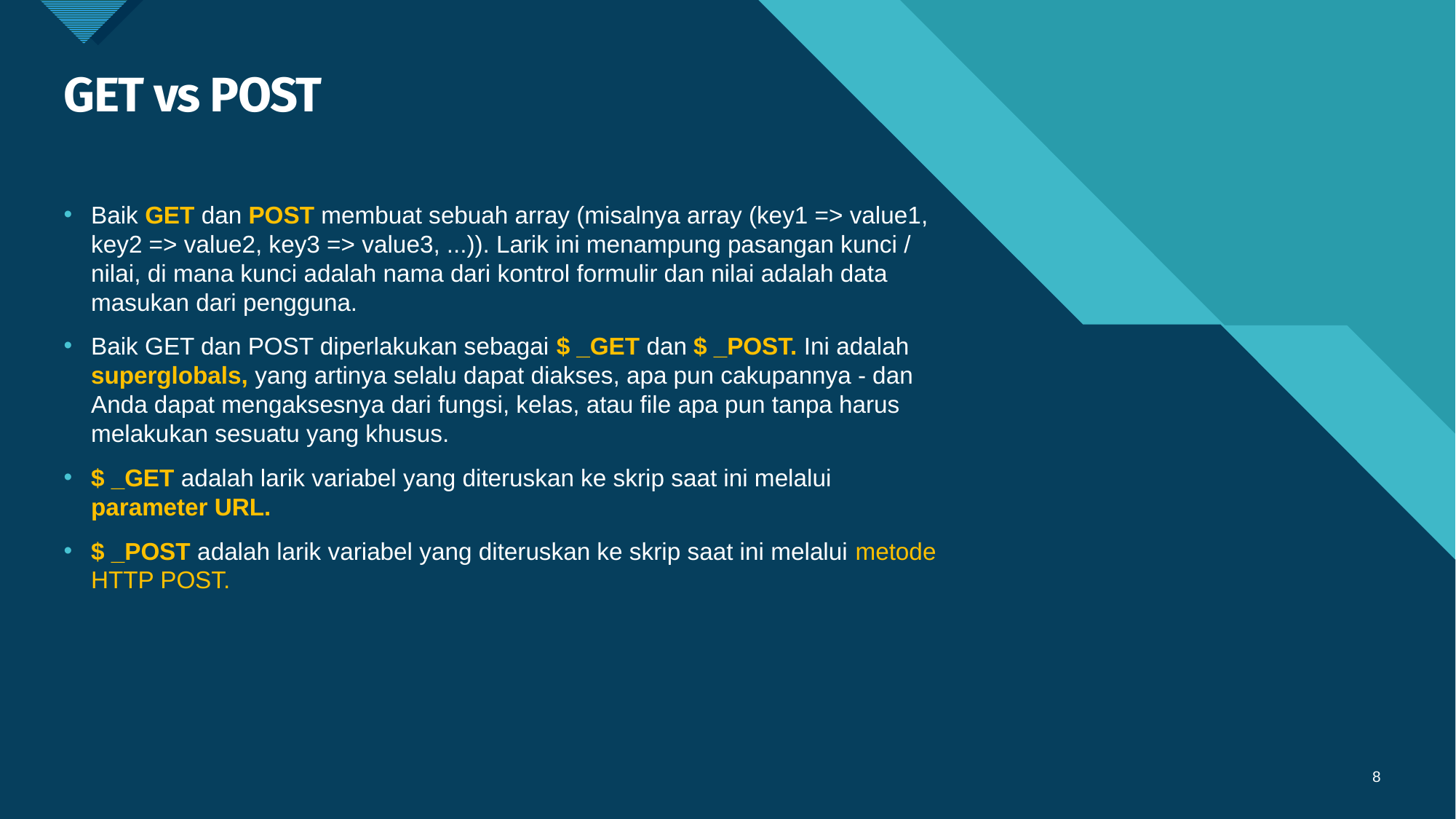

GET vs POST
Baik GET dan POST membuat sebuah array (misalnya array (key1 => value1, key2 => value2, key3 => value3, ...)). Larik ini menampung pasangan kunci / nilai, di mana kunci adalah nama dari kontrol formulir dan nilai adalah data masukan dari pengguna.
Baik GET dan POST diperlakukan sebagai $ _GET dan $ _POST. Ini adalah superglobals, yang artinya selalu dapat diakses, apa pun cakupannya - dan Anda dapat mengaksesnya dari fungsi, kelas, atau file apa pun tanpa harus melakukan sesuatu yang khusus.
$ _GET adalah larik variabel yang diteruskan ke skrip saat ini melalui parameter URL.
$ _POST adalah larik variabel yang diteruskan ke skrip saat ini melalui metode HTTP POST.
8